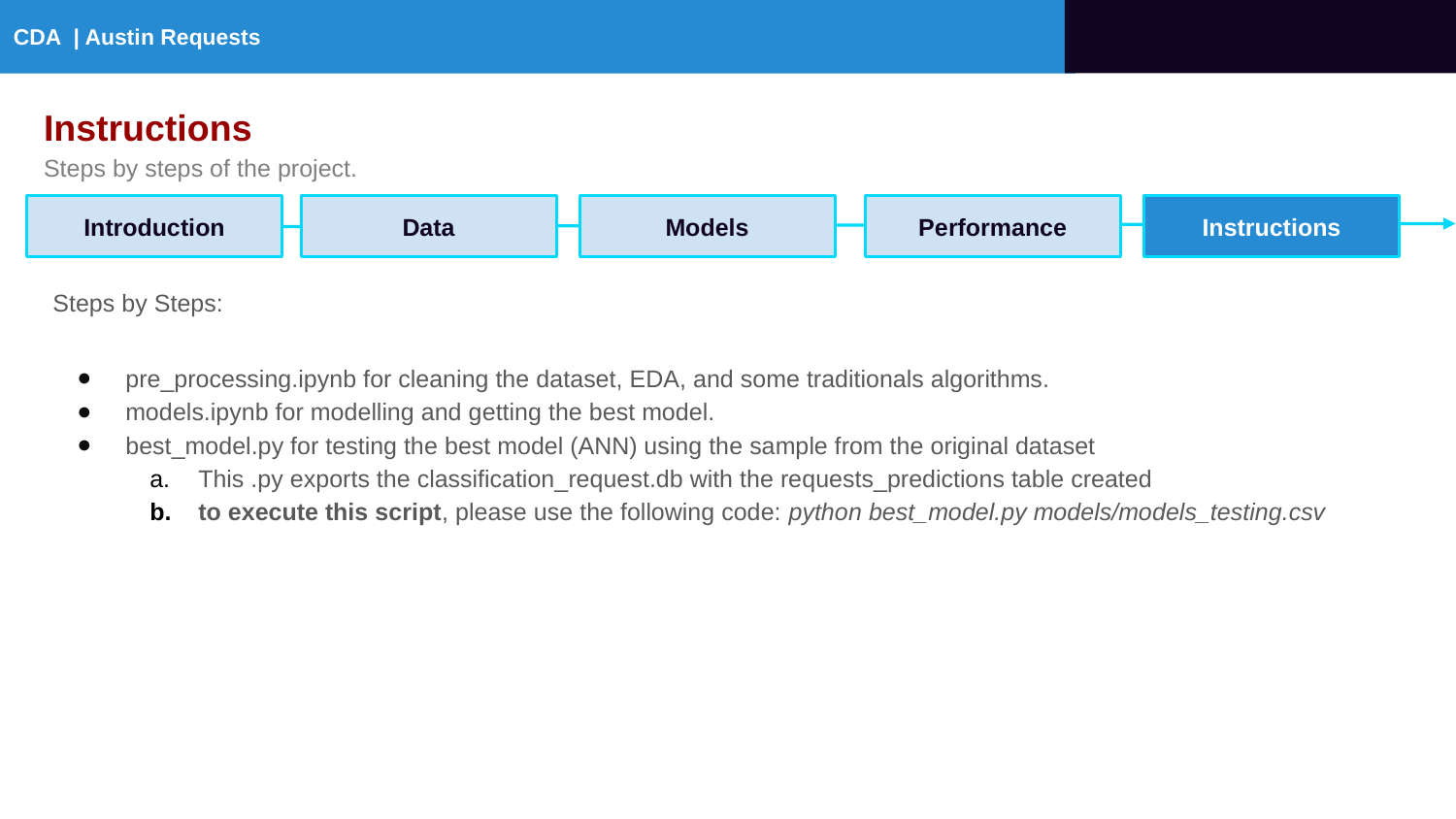

CDA  | Austin Requests
Instructions
Steps by steps of the project.
Introduction
Data
Models
Performance
Instructions
Steps by Steps:
pre_processing.ipynb for cleaning the dataset, EDA, and some traditionals algorithms.
models.ipynb for modelling and getting the best model.
best_model.py for testing the best model (ANN) using the sample from the original dataset
This .py exports the classification_request.db with the requests_predictions table created
to execute this script, please use the following code: python best_model.py models/models_testing.csv